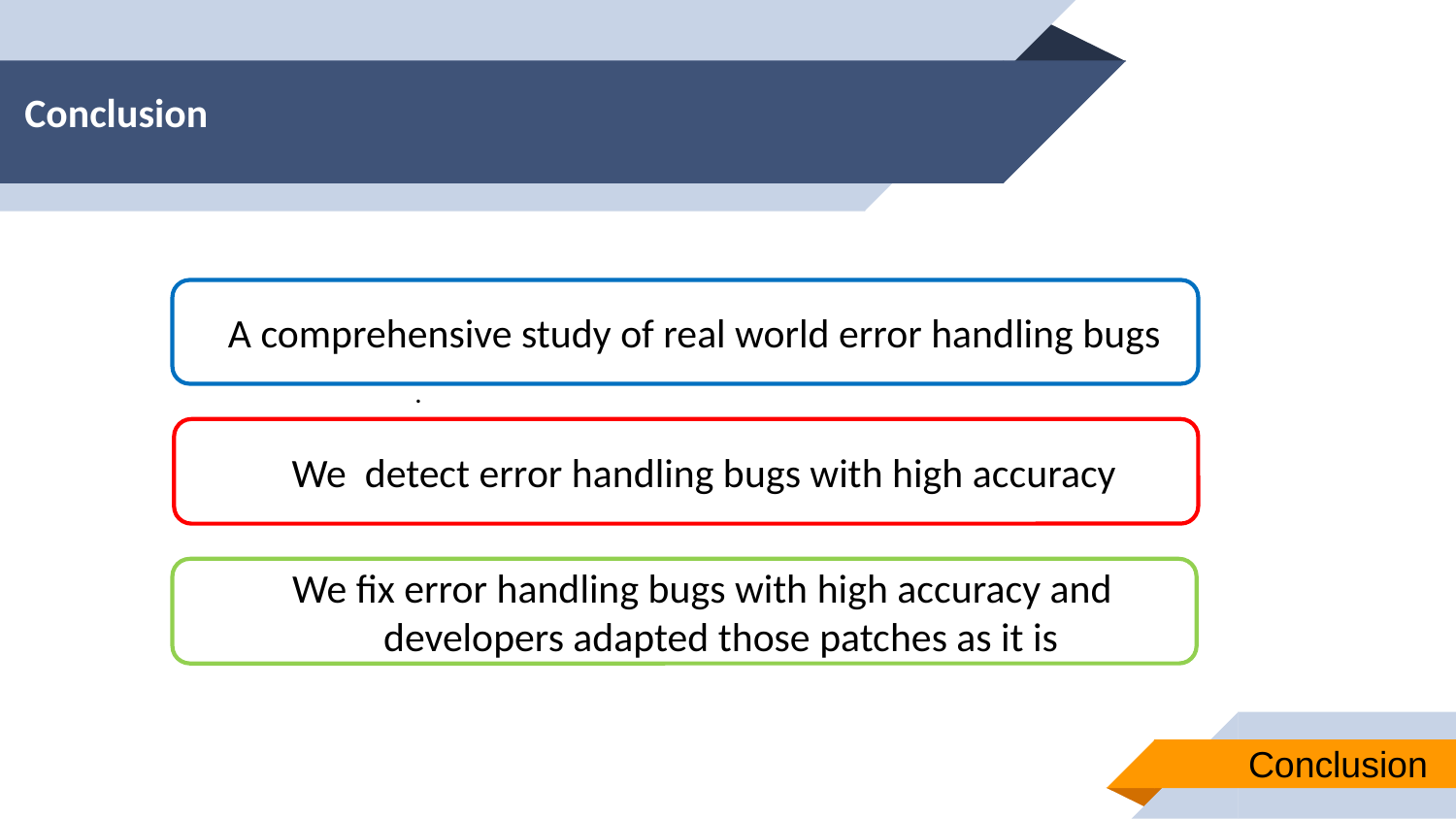

# Conclusion
A comprehensive study of real world error handling bugs
.
We  detect error handling bugs with high accuracy
We fix error handling bugs with high accuracy and developers adapted those patches as it is
Conclusion